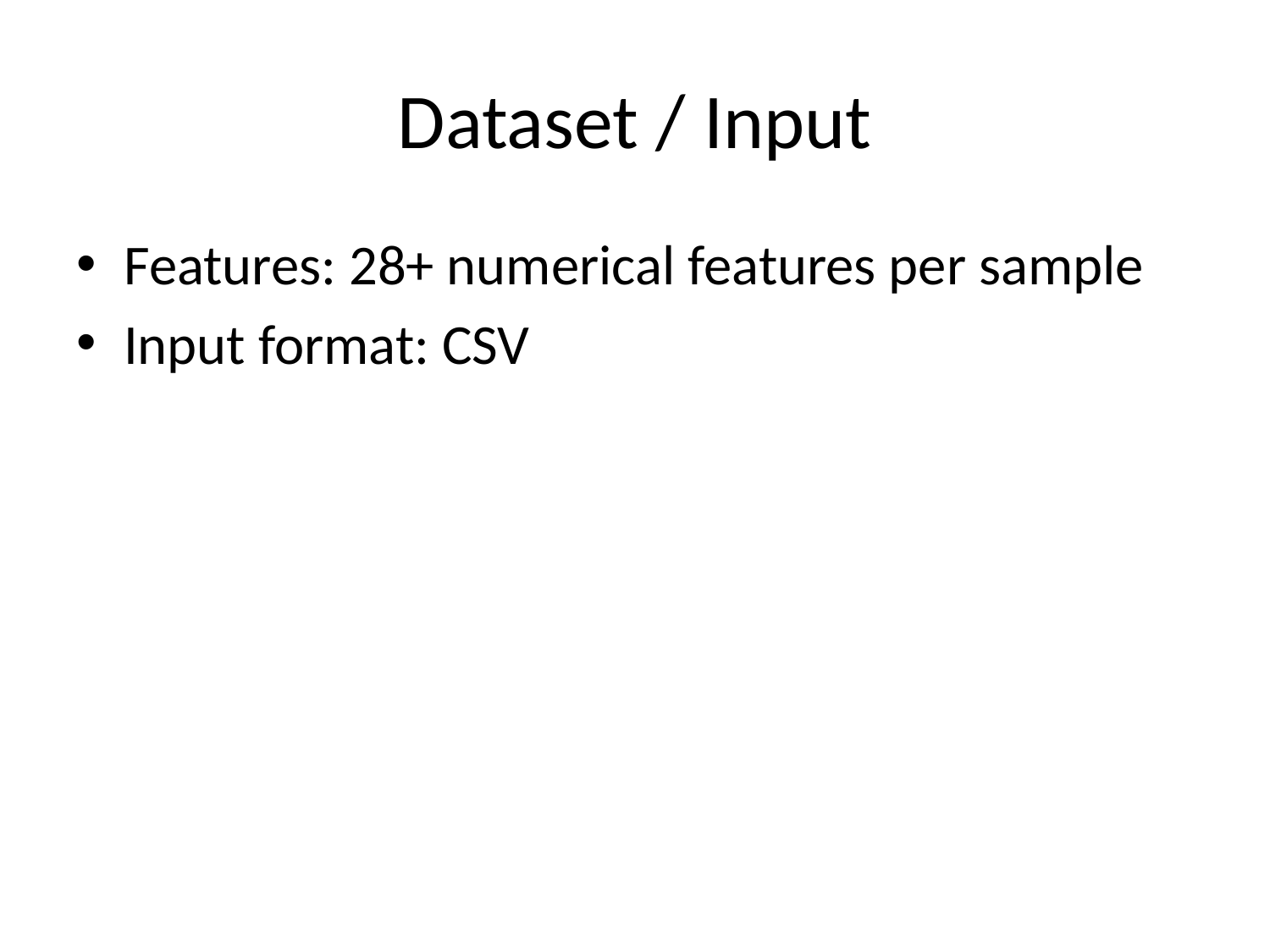

# Dataset / Input
Features: 28+ numerical features per sample
Input format: CSV